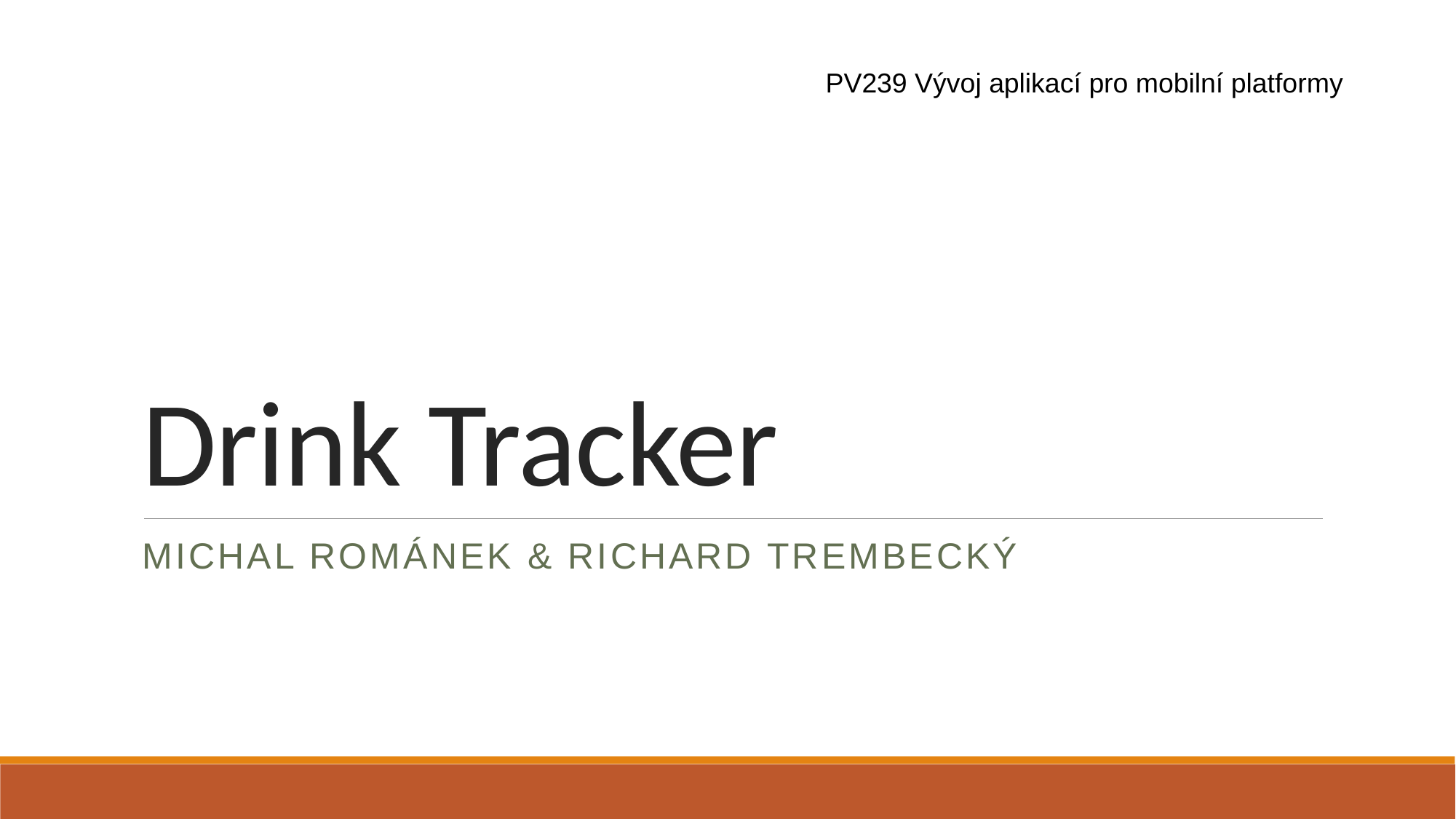

PV239 Vývoj aplikací pro mobilní platformy

# Drink Tracker
Michal Románek & Richard Trembecký